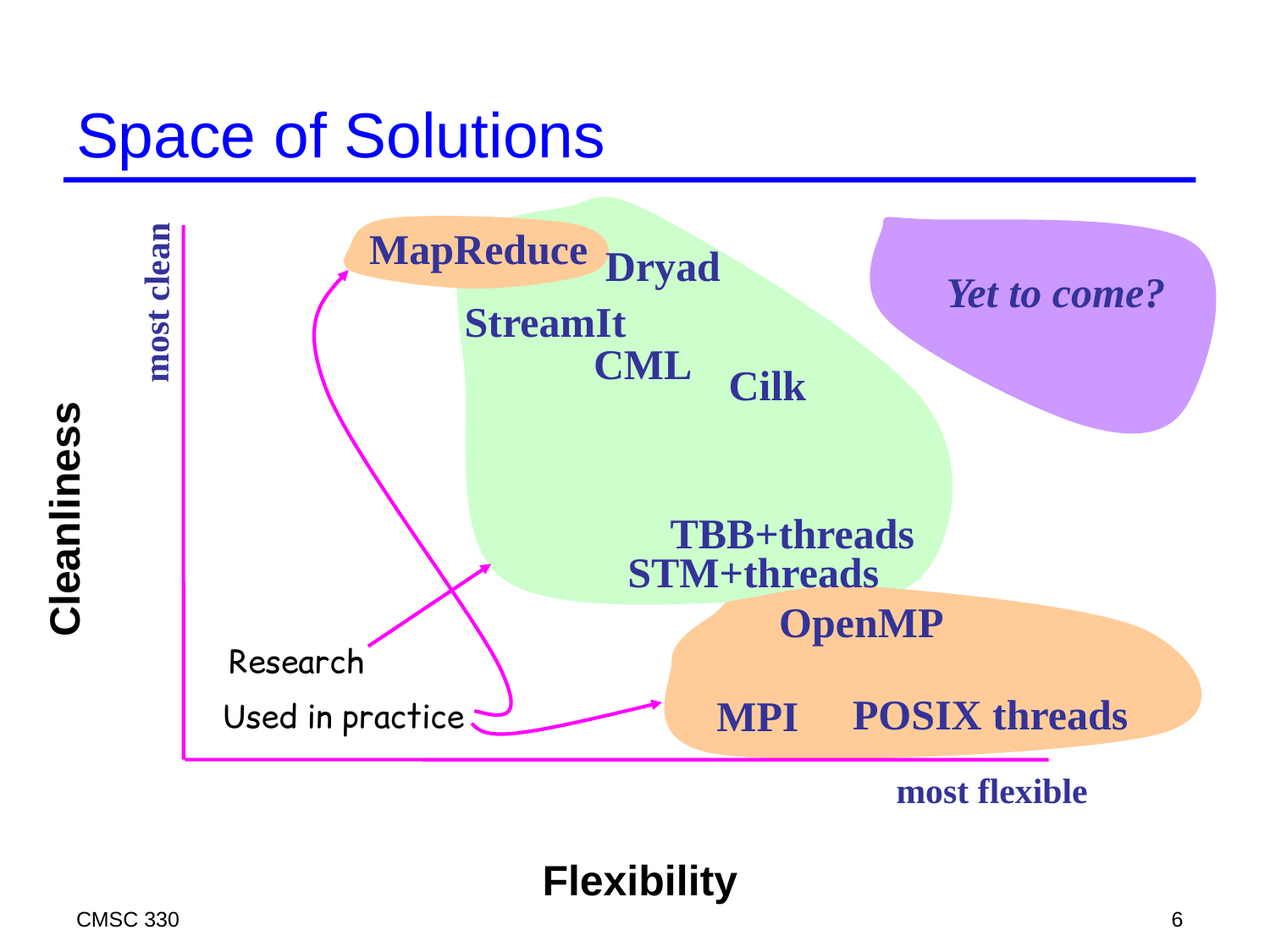

# Space of Solutions

Research

Yet to come?

Used in practice

MapReduce

Dryad
most clean
StreamIt
CML
Cilk
Cleanliness
TBB+threads
STM+threads
OpenMP
POSIX threads
MPI

most flexible
Flexibility
CMSC 330
6